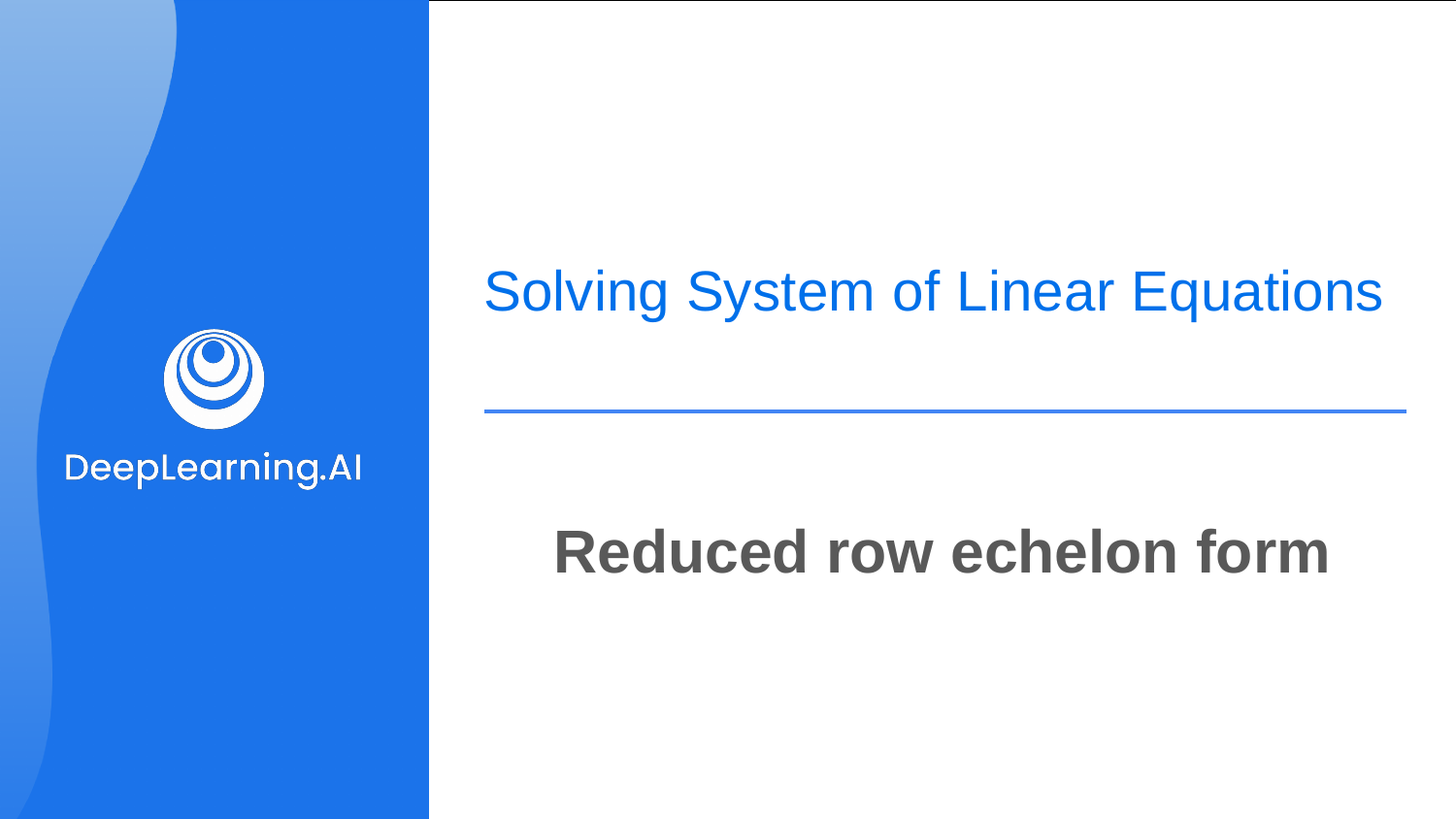

# Solving System of Linear Equations
Reduced row echelon form